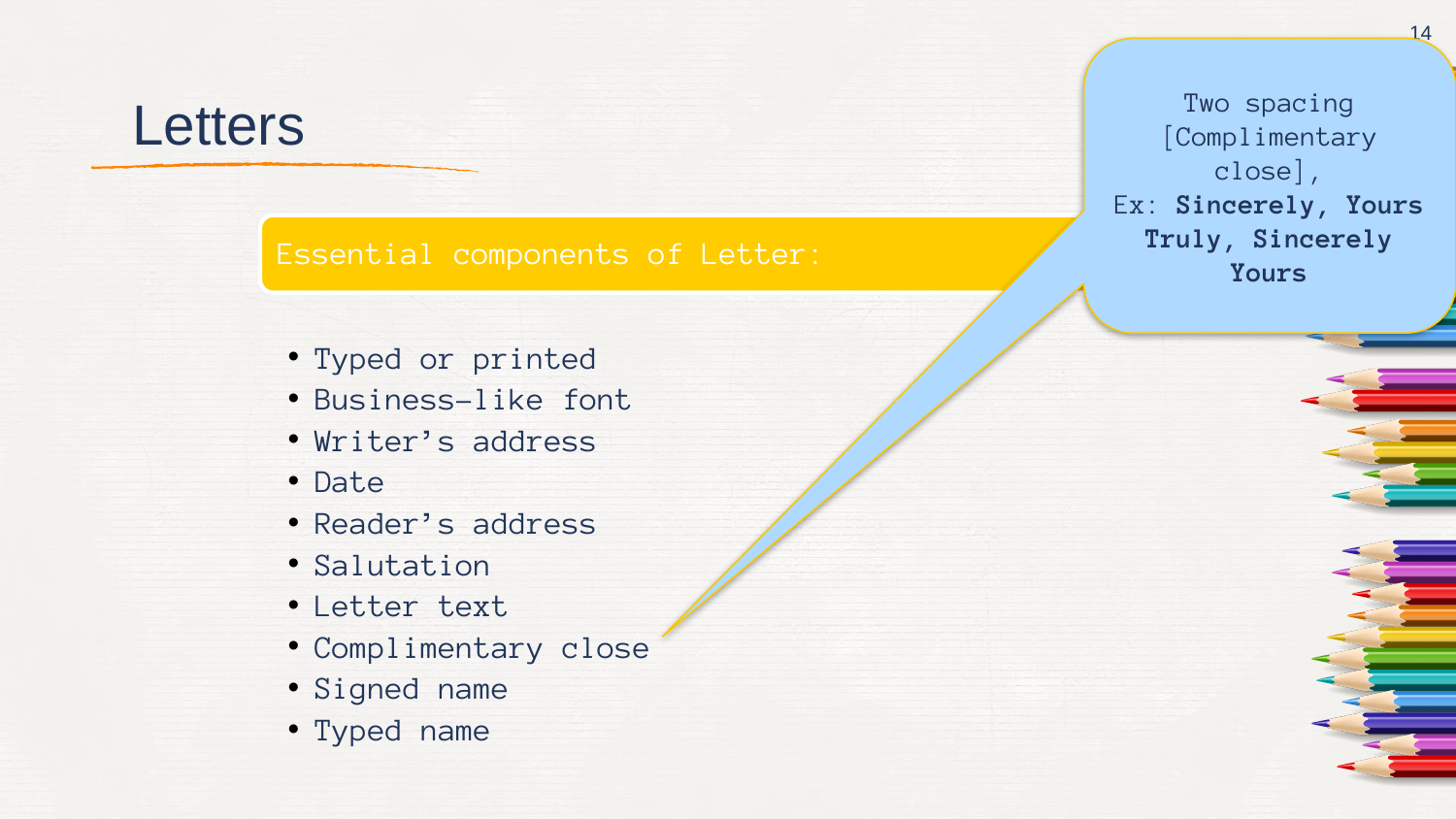

14
Two spacing
[Complimentary close],
Ex: Sincerely, Yours Truly, Sincerely Yours
# Letters
Essential components of Letter:

Typed or printed
Business-like font
Writer’s address
Date
Reader’s address
Salutation
Letter text
Complimentary close
Signed name
Typed name